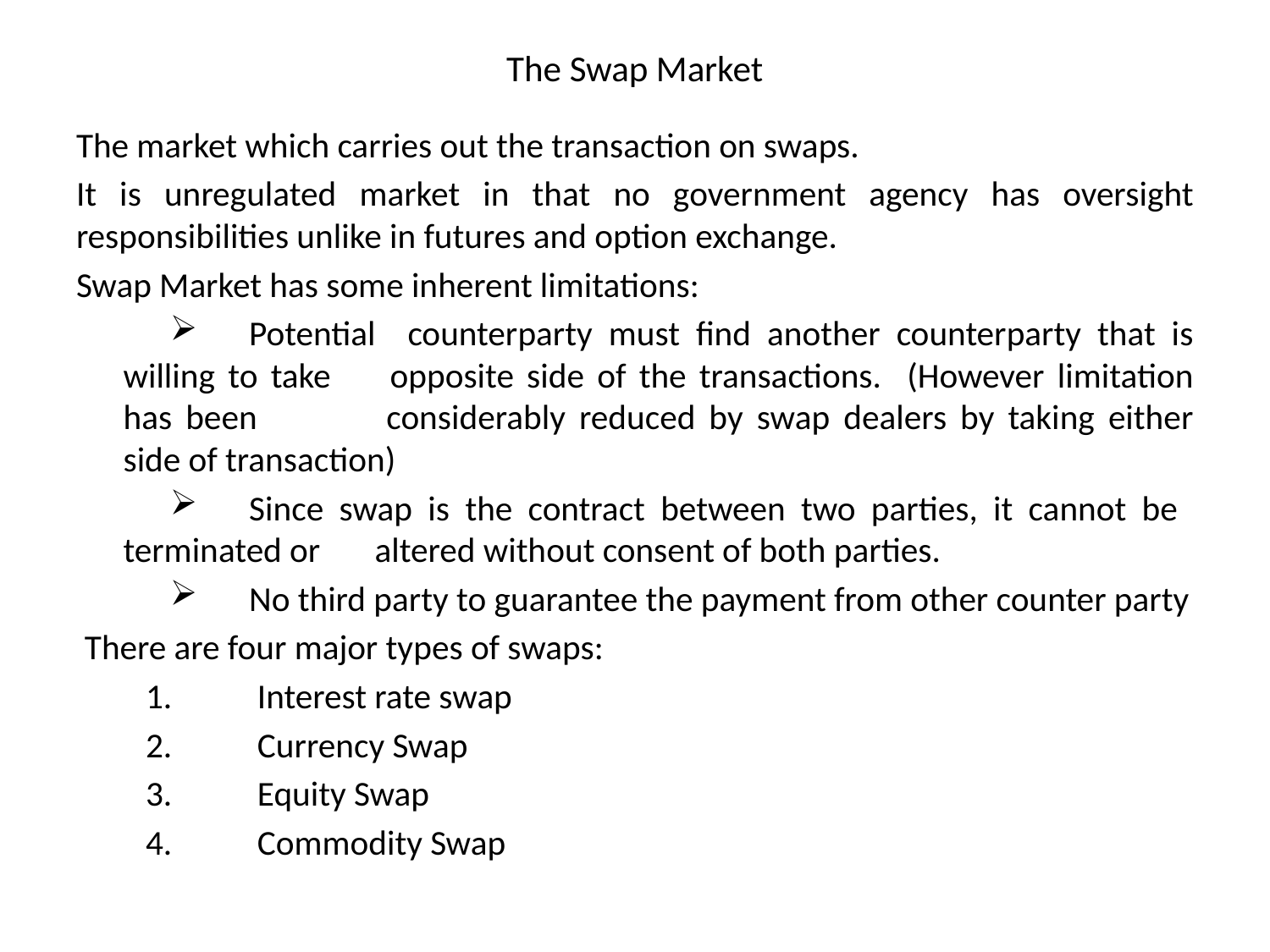

# The Swap Market
The market which carries out the transaction on swaps.
It is unregulated market in that no government agency has oversight responsibilities unlike in futures and option exchange.
Swap Market has some inherent limitations:
	Potential  counterparty must find another counterparty that is willing to take 	opposite side of the transactions.  (However limitation has been 	considerably reduced by swap dealers by taking either side of transaction)
	Since swap is the contract between two parties, it cannot be  terminated or 	altered without consent of both parties.
	No third party to guarantee the payment from other counter party
There are four major types of swaps:
	Interest rate swap
	Currency Swap
	Equity Swap
	Commodity Swap